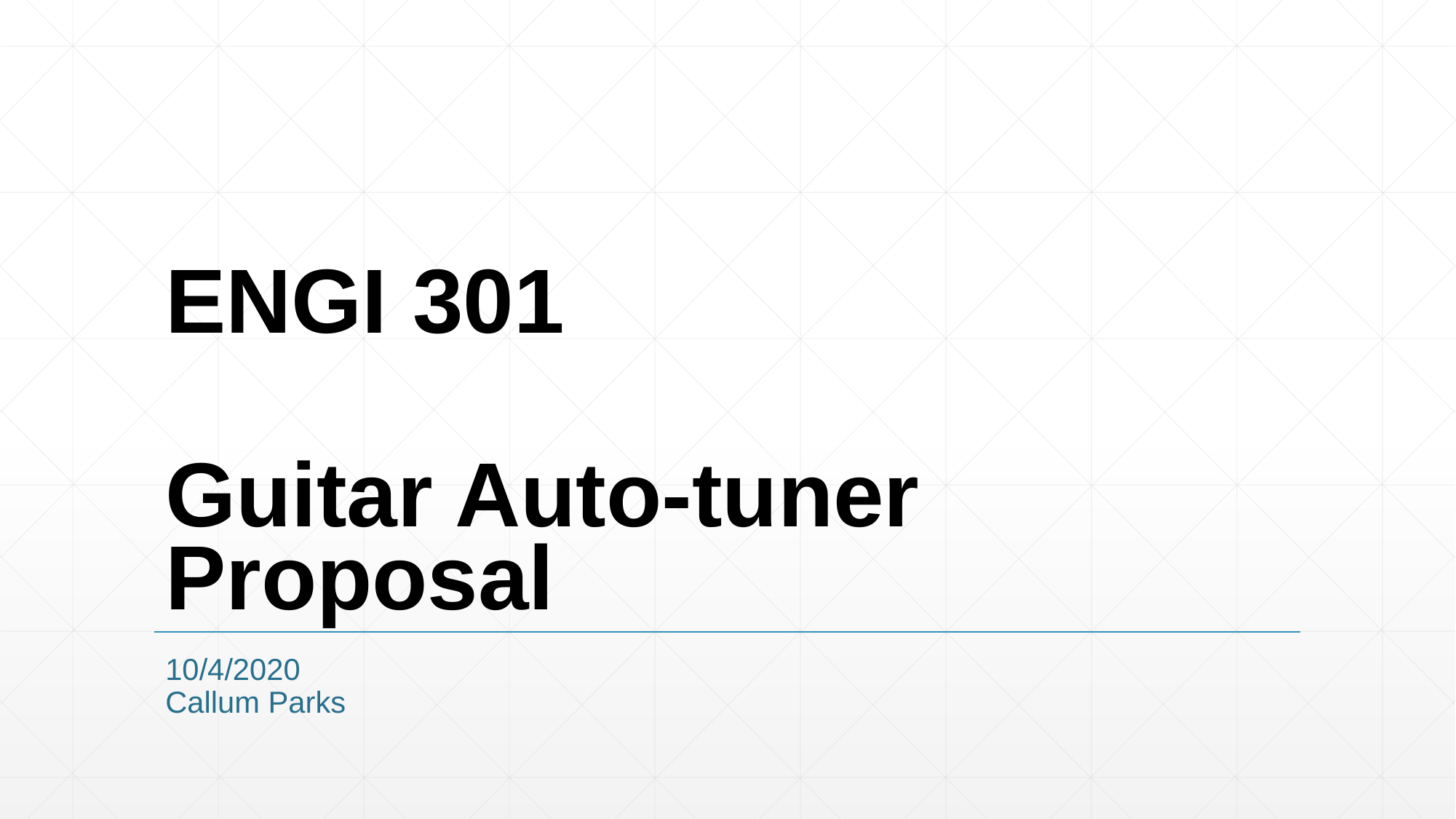

# ENGI 301 Guitar Auto-tuner Proposal
10/4/2020
Callum Parks